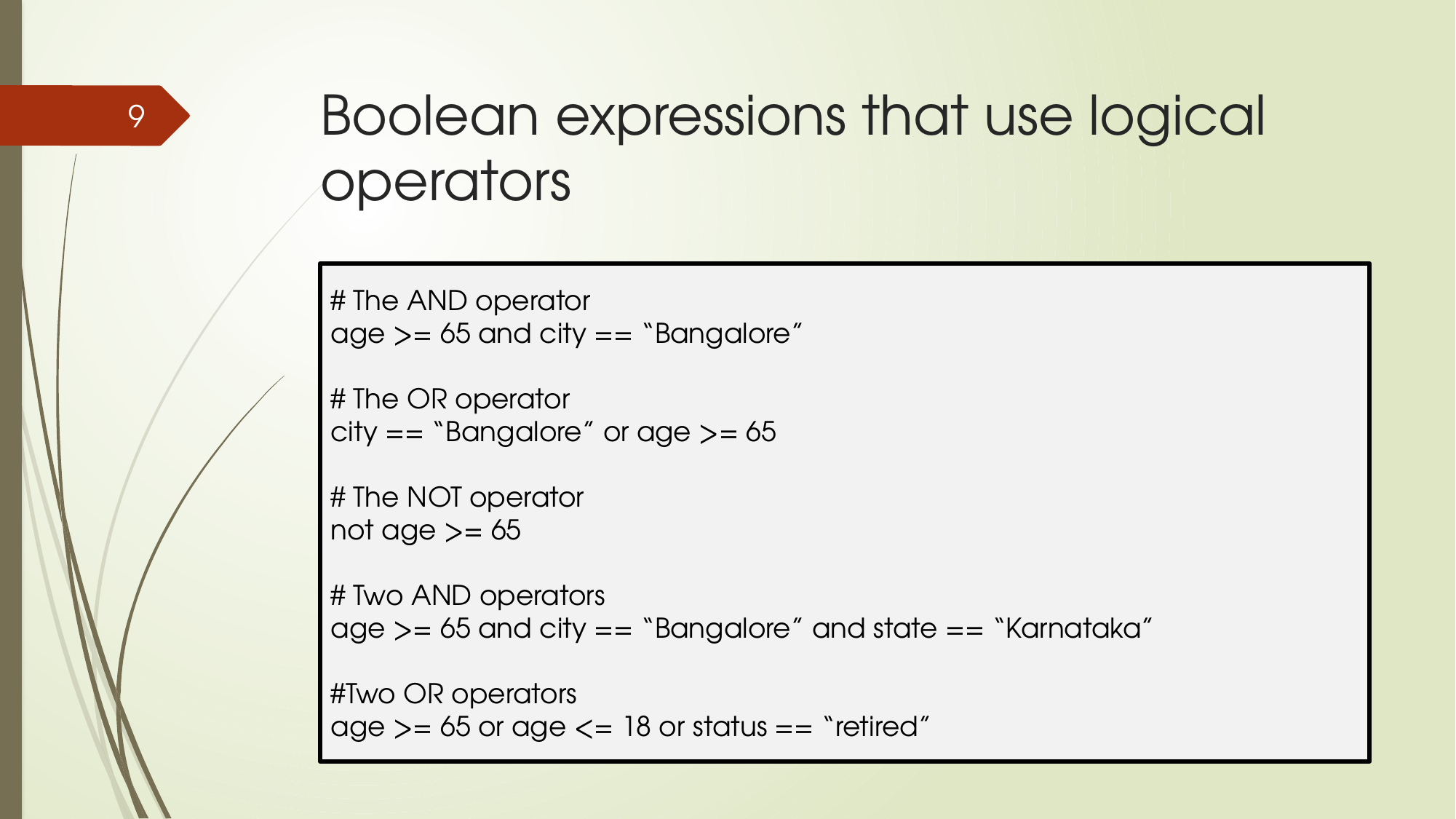

# Boolean expressions that use logical operators
9

# The AND operator
age >= 65 and city == “Bangalore”

# The OR operator
city == “Bangalore” or age >= 65

# The NOT operator
not age >= 65

# Two AND operators
age >= 65 and city == “Bangalore” and state == “Karnataka”

#Two OR operators
age >= 65 or age <= 18 or status == “retired”